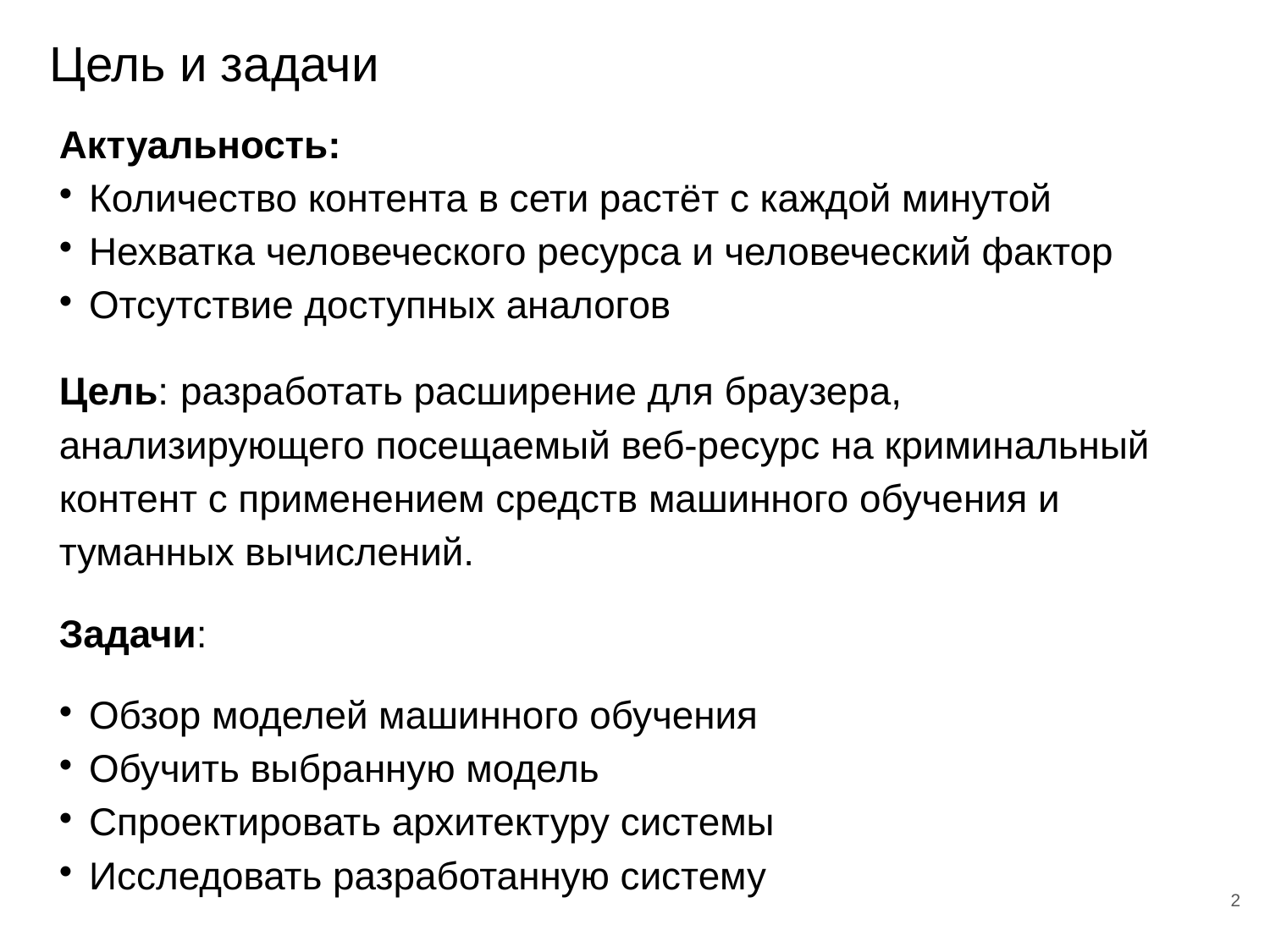

Цель и задачи
Актуальность:
Количество контента в сети растёт с каждой минутой
Нехватка человеческого ресурса и человеческий фактор
Отсутствие доступных аналогов
Цель: разработать расширение для браузера, анализирующего посещаемый веб-ресурс на криминальный контент с применением средств машинного обучения и туманных вычислений.
Задачи:
Обзор моделей машинного обучения
Обучить выбранную модель
Спроектировать архитектуру системы
Исследовать разработанную систему
2